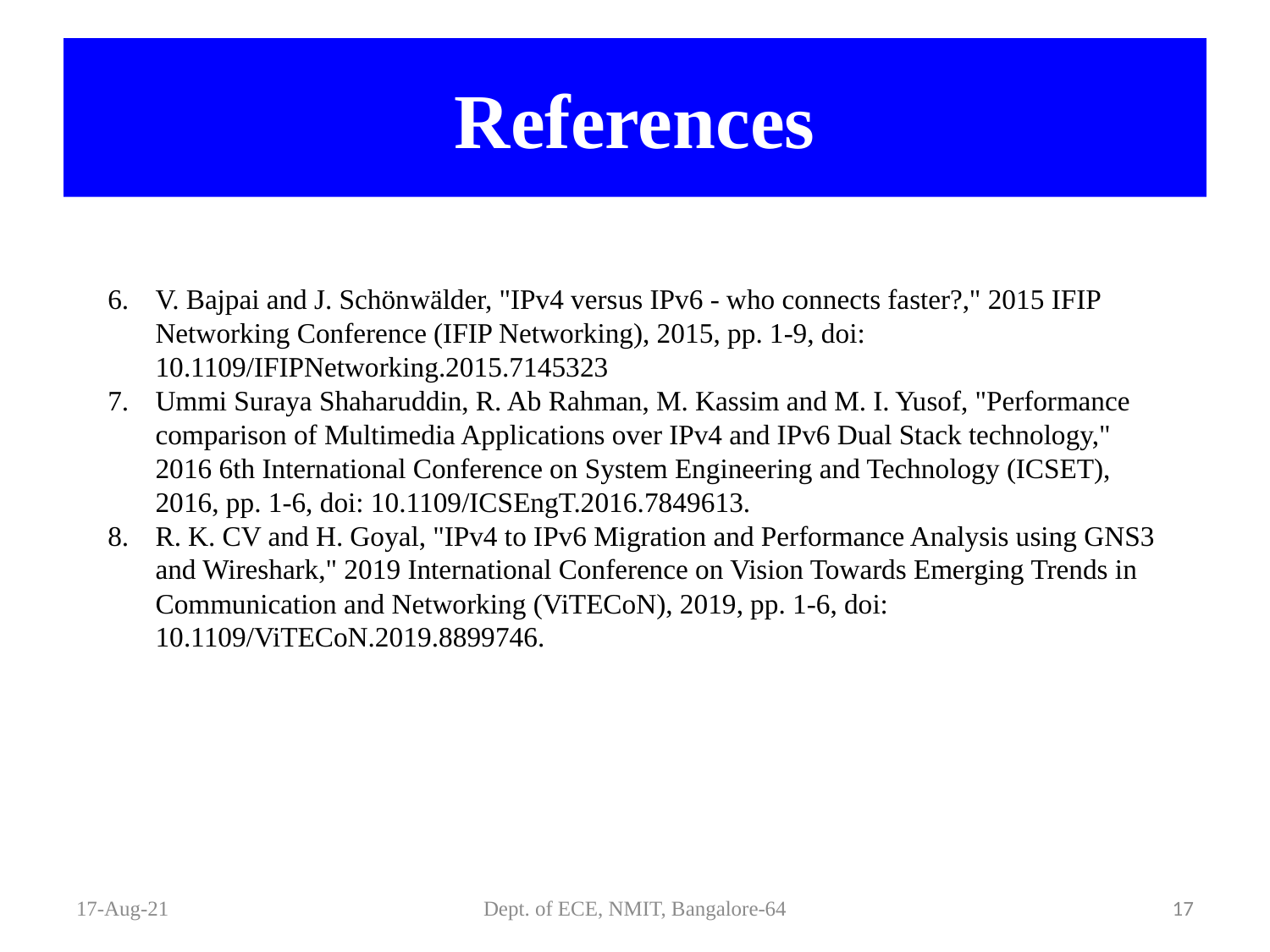

# References

V. Bajpai and J. Schönwälder, "IPv4 versus IPv6 - who connects faster?," 2015 IFIP Networking Conference (IFIP Networking), 2015, pp. 1-9, doi: 10.1109/IFIPNetworking.2015.7145323
Ummi Suraya Shaharuddin, R. Ab Rahman, M. Kassim and M. I. Yusof, "Performance comparison of Multimedia Applications over IPv4 and IPv6 Dual Stack technology," 2016 6th International Conference on System Engineering and Technology (ICSET), 2016, pp. 1-6, doi: 10.1109/ICSEngT.2016.7849613.
R. K. CV and H. Goyal, "IPv4 to IPv6 Migration and Performance Analysis using GNS3 and Wireshark," 2019 International Conference on Vision Towards Emerging Trends in Communication and Networking (ViTECoN), 2019, pp. 1-6, doi: 10.1109/ViTECoN.2019.8899746.

17-Aug-21
Dept. of ECE, NMIT, Bangalore-64
17